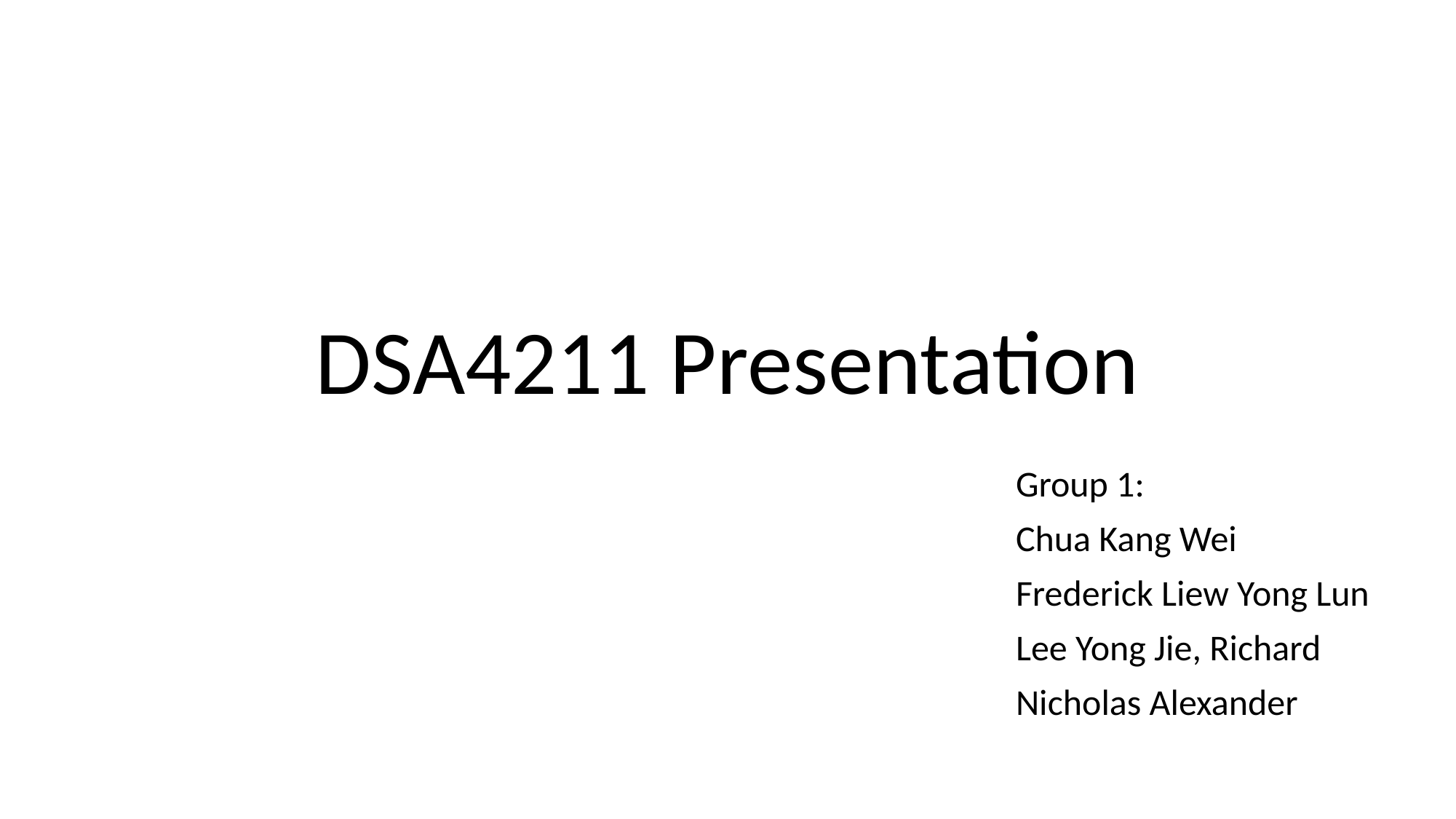

# DSA4211 Presentation
Group 1:
Chua Kang Wei
Frederick Liew Yong Lun
Lee Yong Jie, Richard
Nicholas Alexander